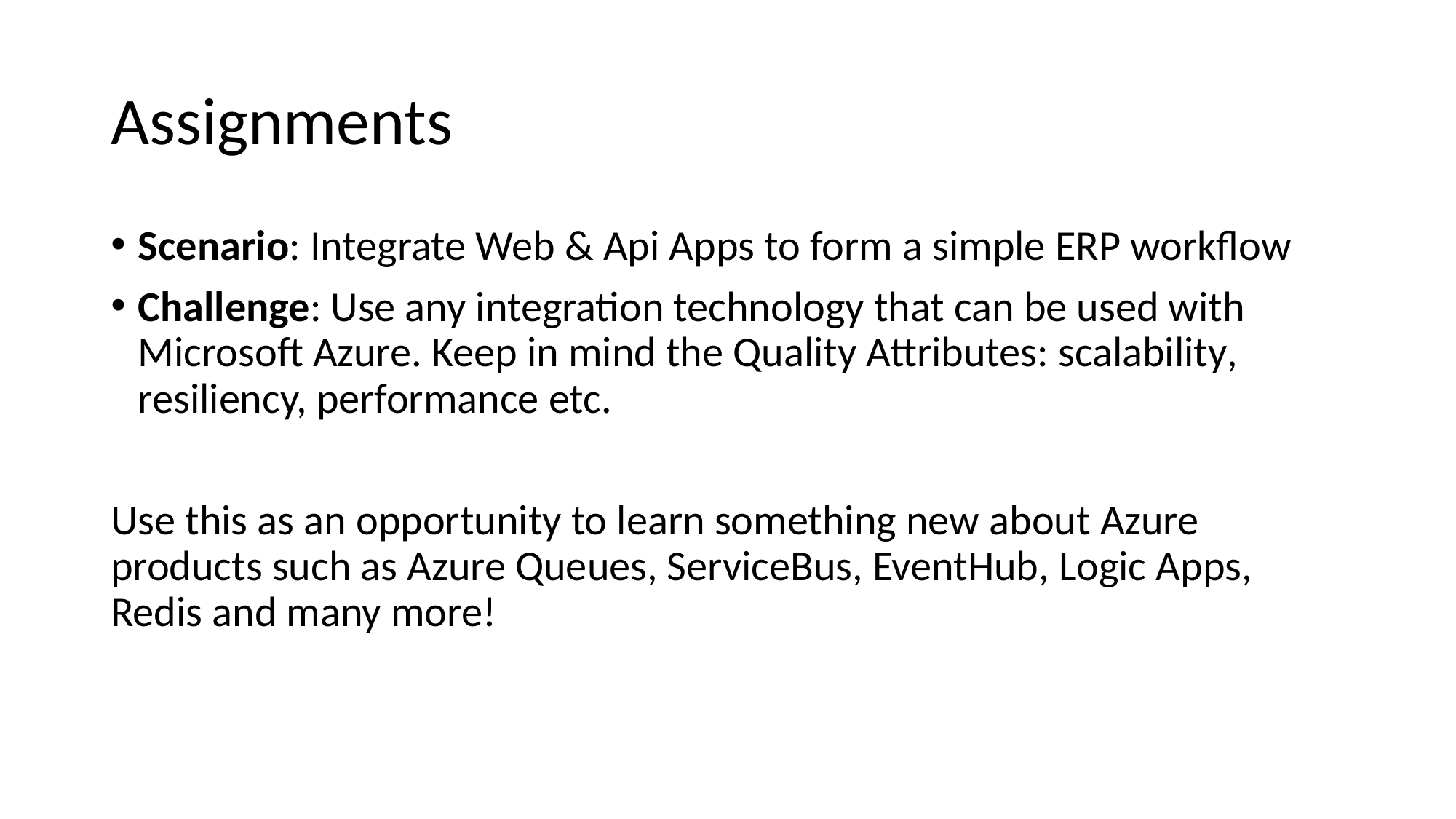

# Assignments
Scenario: Integrate Web & Api Apps to form a simple ERP workflow
Challenge: Use any integration technology that can be used with  Microsoft Azure. Keep in mind the Quality Attributes: scalability, resiliency, performance etc.

Use this as an opportunity to learn something new about Azure products such as Azure Queues, ServiceBus, EventHub, Logic Apps, Redis and many more!